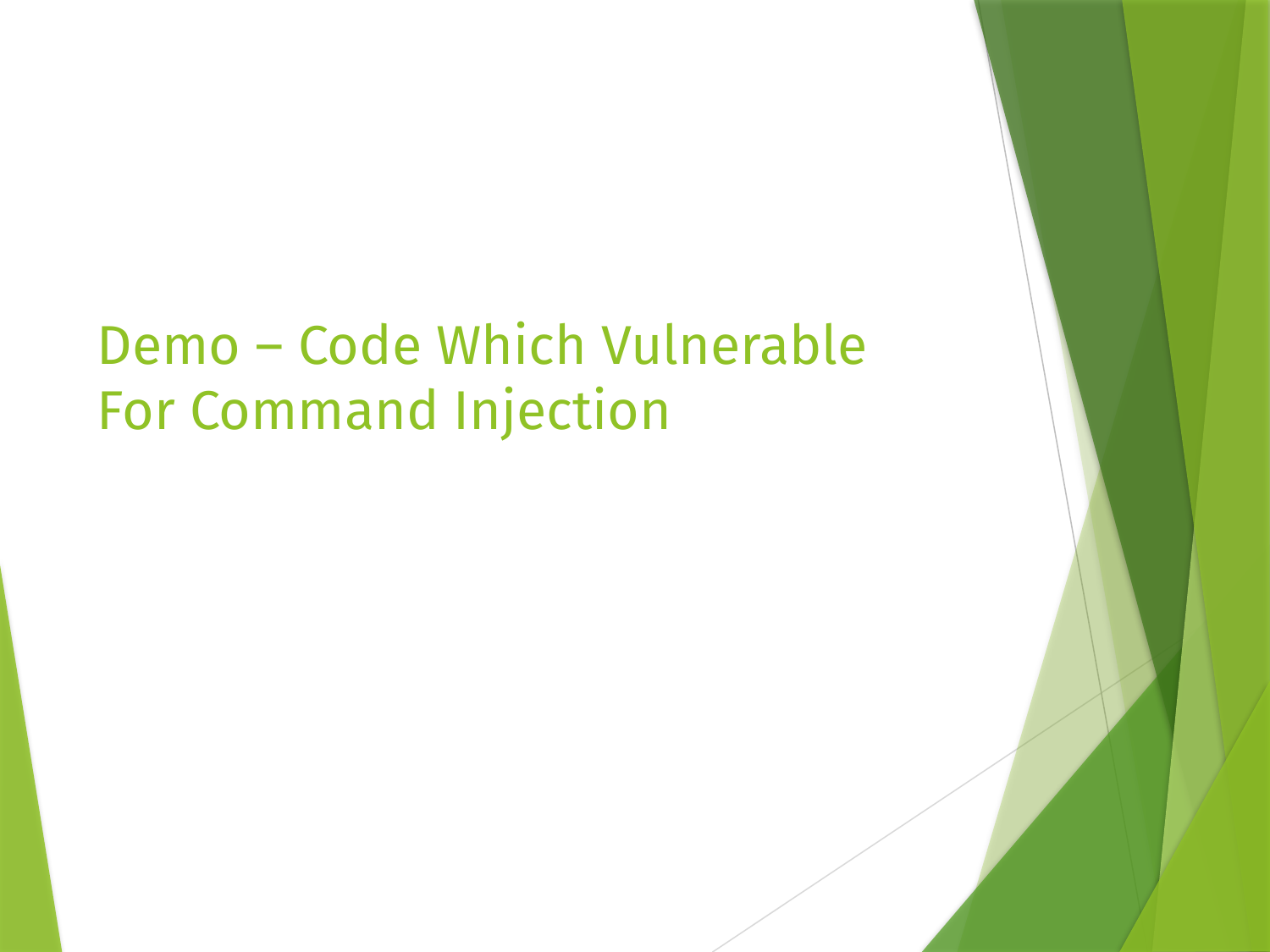

# Demo – Code Which Vulnerable For Command Injection